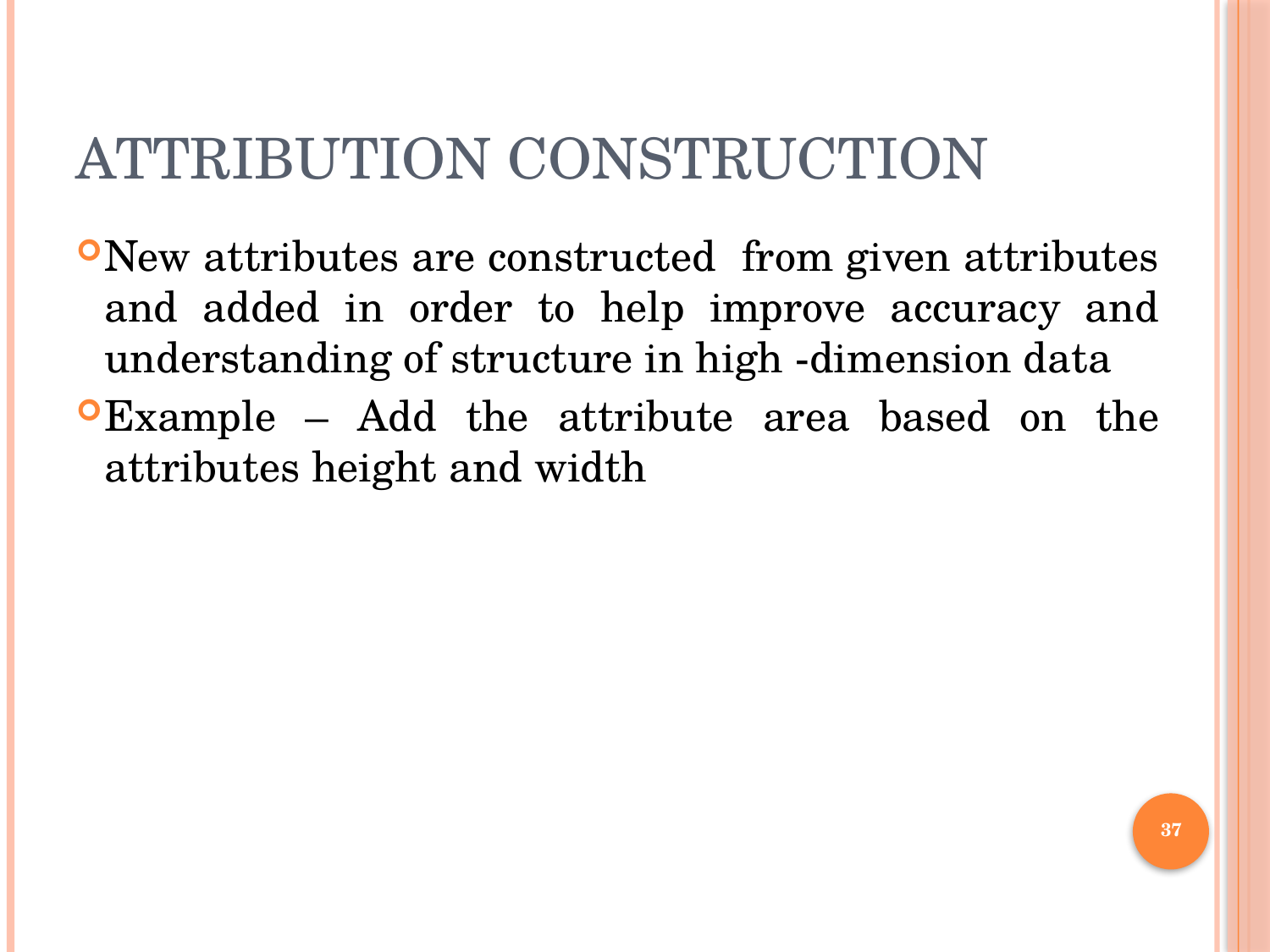

# Attribution Construction
New attributes are constructed  from given attributes and added in order to help improve accuracy and understanding of structure in high ‐dimension data
Example – Add the attribute area based on the attributes height and width
37